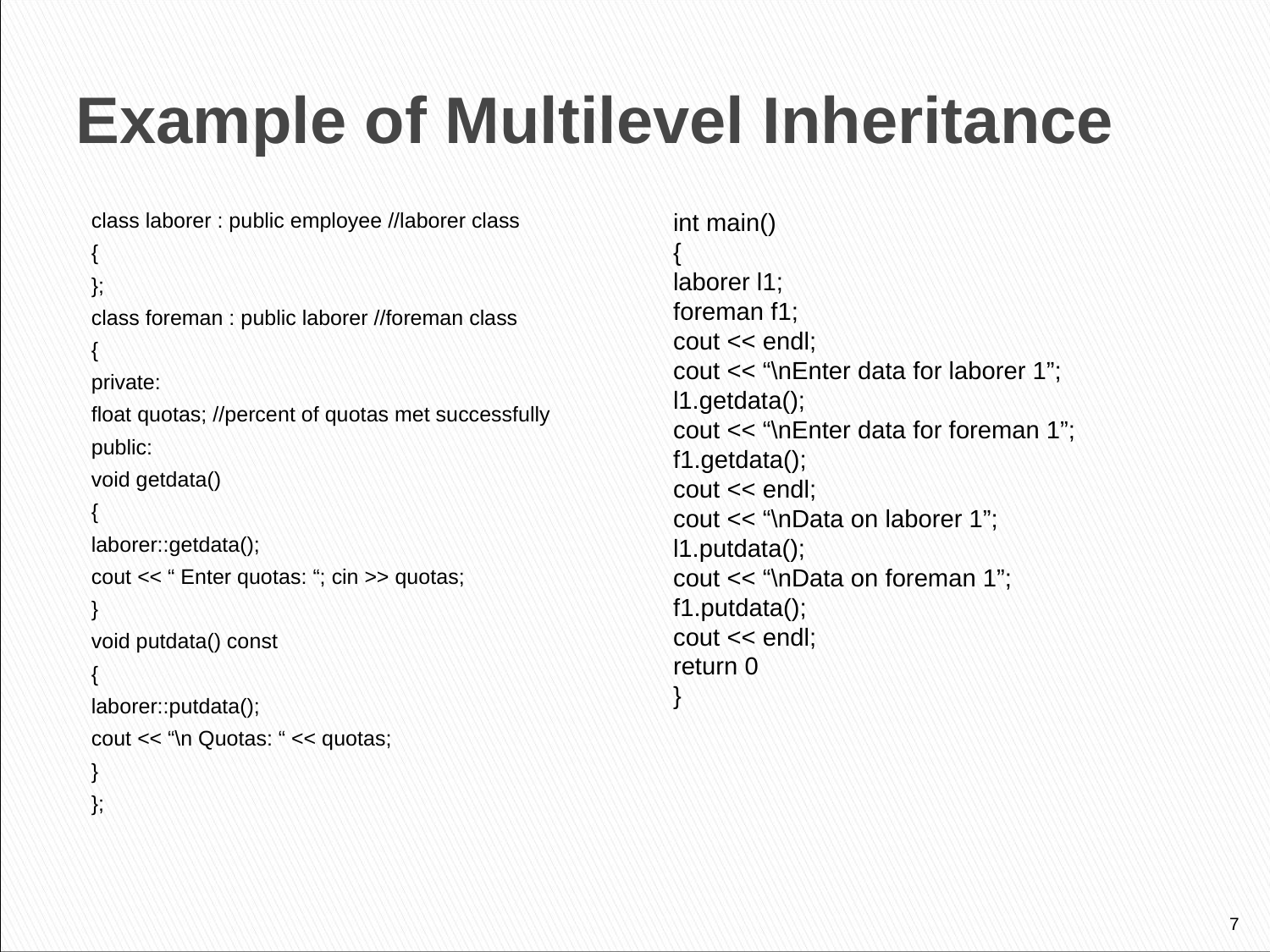

# Example of Multilevel Inheritance
int main()
{
laborer l1;
foreman f1;
cout << endl;
cout << “\nEnter data for laborer 1”;
l1.getdata();
cout << “\nEnter data for foreman 1”;
f1.getdata();
cout << endl;
cout << “\nData on laborer 1”;
l1.putdata();
cout << “\nData on foreman 1”;
f1.putdata();
cout << endl;
return 0
}
class laborer : public employee //laborer class
{
};
class foreman : public laborer //foreman class
{
private:
float quotas; //percent of quotas met successfully
public:
void getdata()
{
laborer::getdata();
cout << “ Enter quotas: “; cin >> quotas;
}
void putdata() const
{
laborer::putdata();
cout << “\n Quotas: “ << quotas;
}
};
7